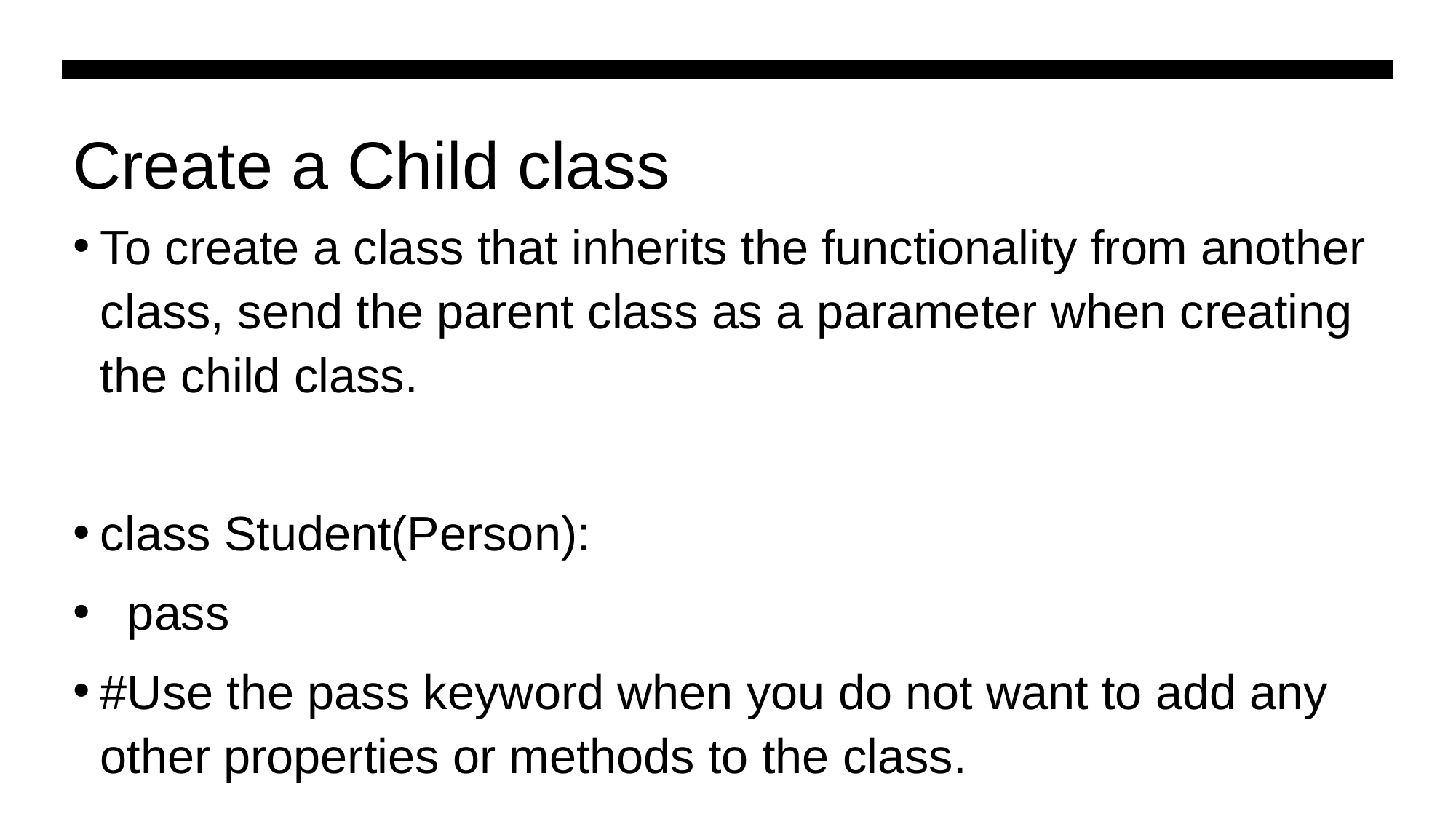

# Create a Child class
To create a class that inherits the functionality from another class, send the parent class as a parameter when creating the child class.

class Student(Person):
  pass
#Use the pass keyword when you do not want to add any other properties or methods to the class.